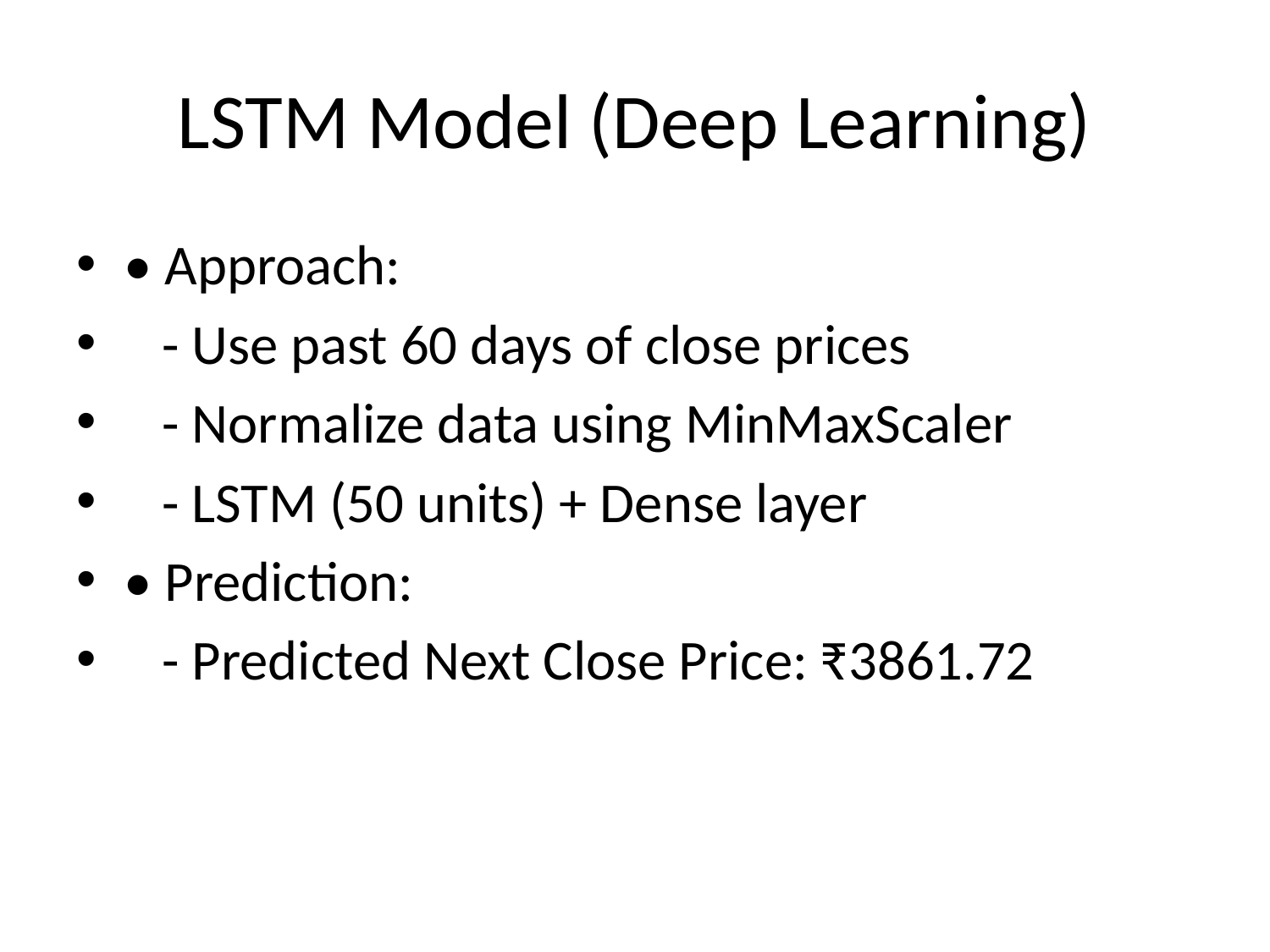

# LSTM Model (Deep Learning)
• Approach:
   - Use past 60 days of close prices
   - Normalize data using MinMaxScaler
   - LSTM (50 units) + Dense layer
• Prediction:
   - Predicted Next Close Price: ₹3861.72